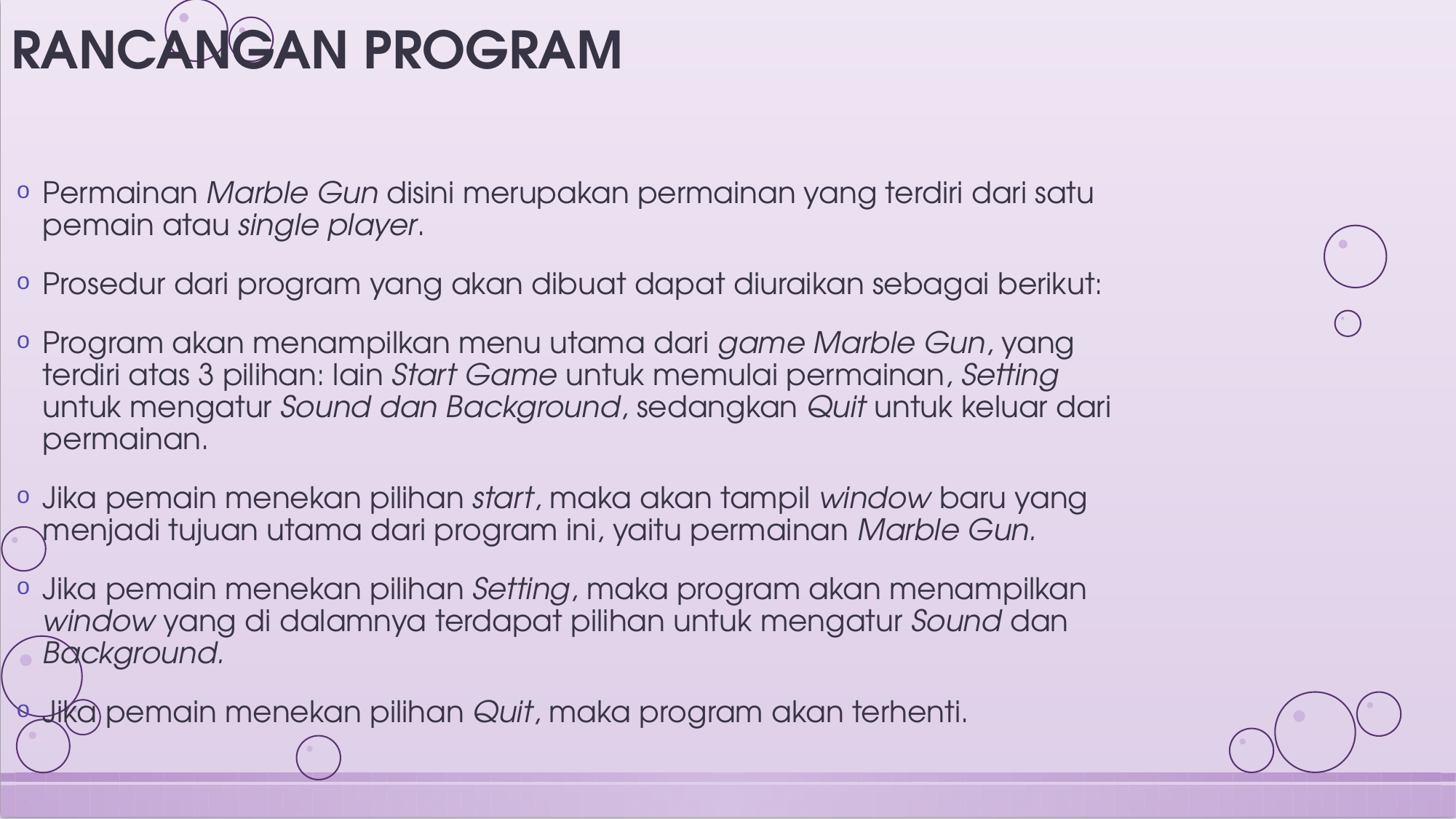

# RANCANGAN PROGRAM
Permainan Marble Gun disini merupakan permainan yang terdiri dari satu pemain atau single player.
Prosedur dari program yang akan dibuat dapat diuraikan sebagai berikut:
Program akan menampilkan menu utama dari game Marble Gun, yang terdiri atas 3 pilihan: lain Start Game untuk memulai permainan, Setting untuk mengatur Sound dan Background, sedangkan Quit untuk keluar dari permainan.
Jika pemain menekan pilihan start, maka akan tampil window baru yang menjadi tujuan utama dari program ini, yaitu permainan Marble Gun.
Jika pemain menekan pilihan Setting, maka program akan menampilkan window yang di dalamnya terdapat pilihan untuk mengatur Sound dan Background.
Jika pemain menekan pilihan Quit, maka program akan terhenti.